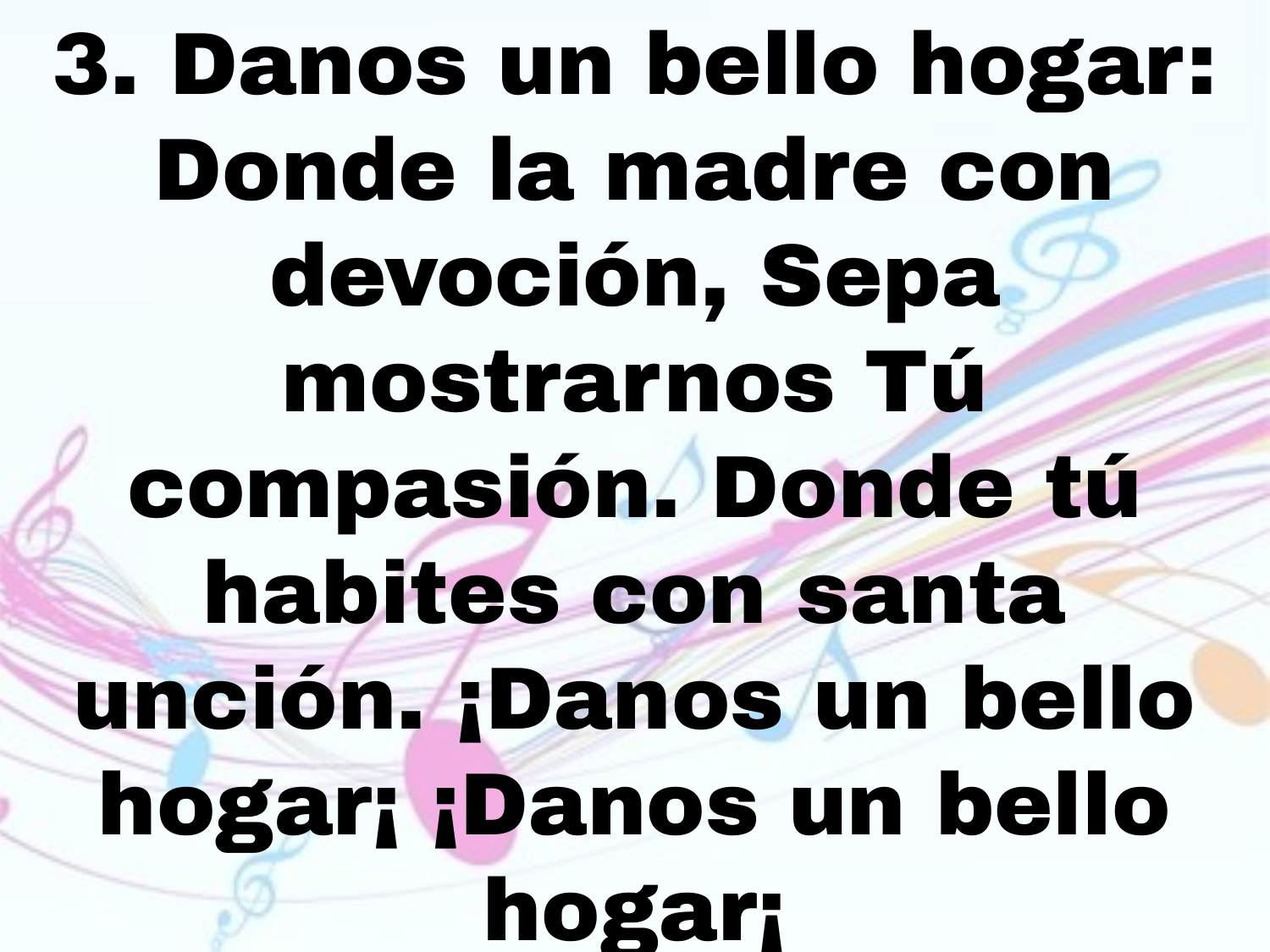

3. Danos un bello hogar: Donde la madre con devoción, Sepa mostrarnos Tú compasión. Donde tú habites con santa unción. ¡Danos un bello hogar¡ ¡Danos un bello hogar¡